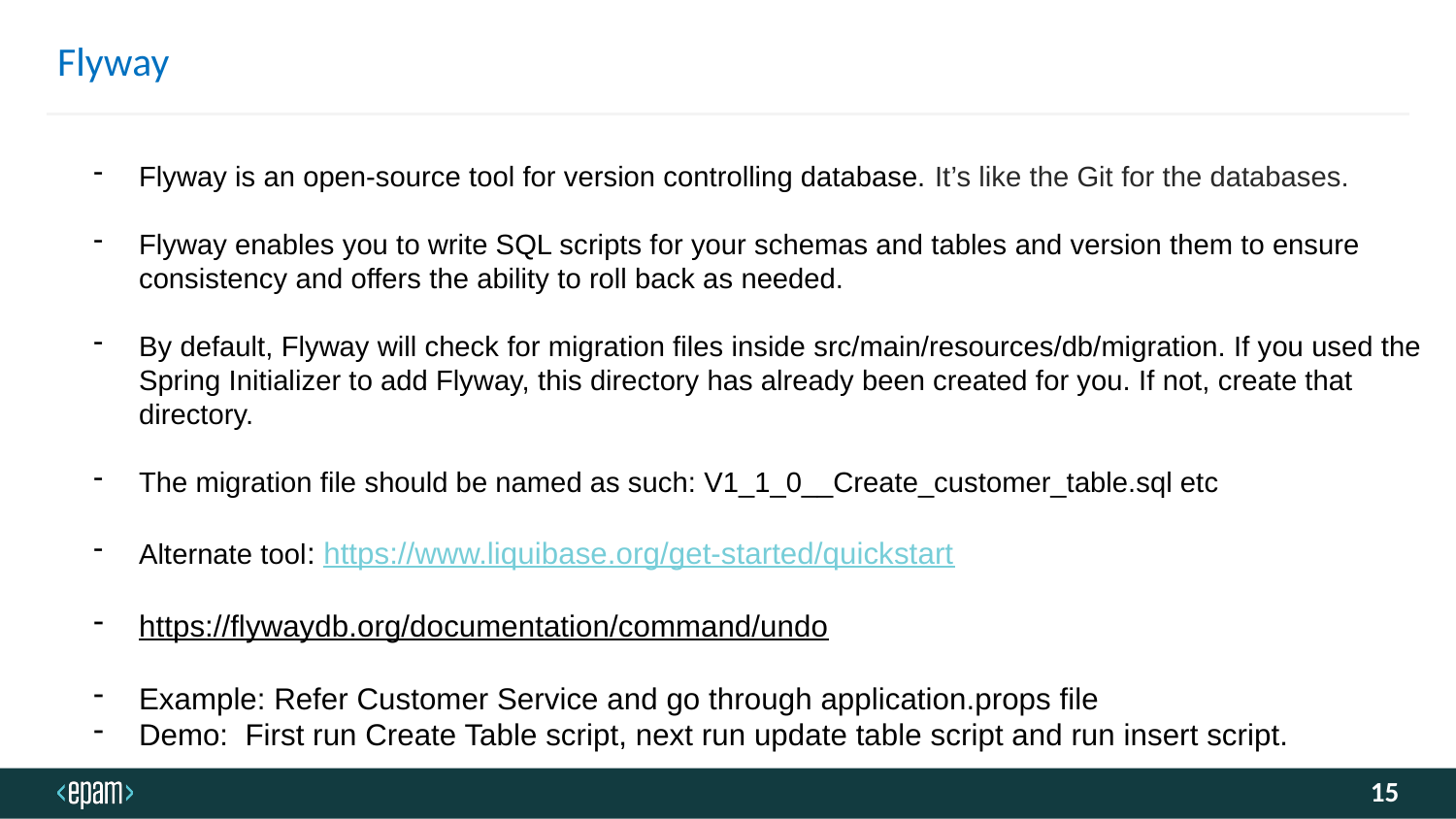

# Flyway
Flyway is an open-source tool for version controlling database. It’s like the Git for the databases.

Flyway enables you to write SQL scripts for your schemas and tables and version them to ensure consistency and offers the ability to roll back as needed.

By default, Flyway will check for migration files inside src/main/resources/db/migration. If you used the Spring Initializer to add Flyway, this directory has already been created for you. If not, create that directory.

The migration file should be named as such: V1_1_0__Create_customer_table.sql etc

Alternate tool: https://www.liquibase.org/get-started/quickstart

https://flywaydb.org/documentation/command/undo

Example: Refer Customer Service and go through application.props file
Demo:  First run Create Table script, next run update table script and run insert script.

15